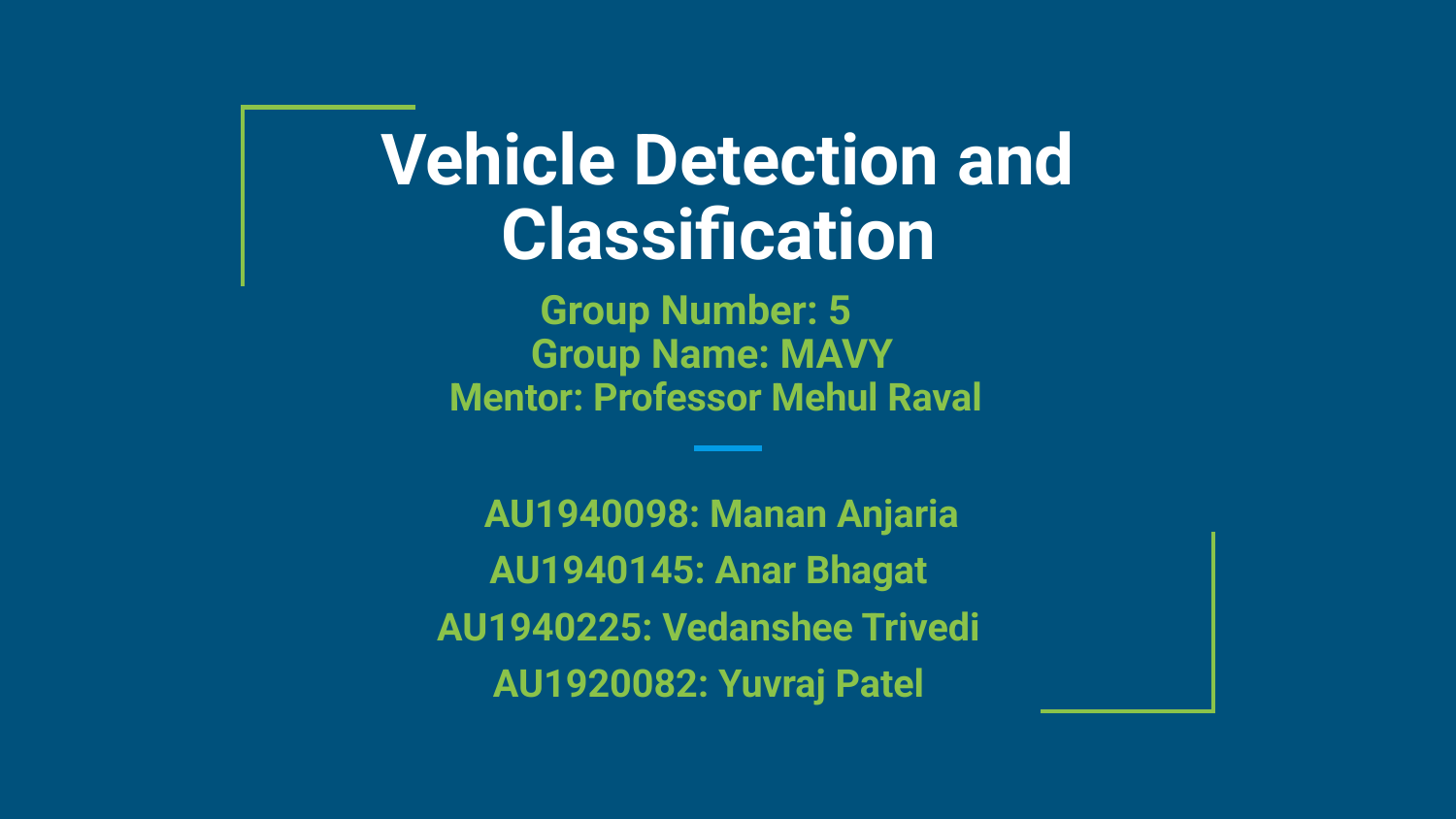

# Vehicle Detection and Classification
                               Group Number: 5
                                    Group Name: MAVY
                            Mentor: Professor Mehul Raval

                                 AU1940098: Manan Anjaria
AU1940145: Anar Bhagat
AU1940225: Vedanshee Trivedi
AU1920082: Yuvraj Patel